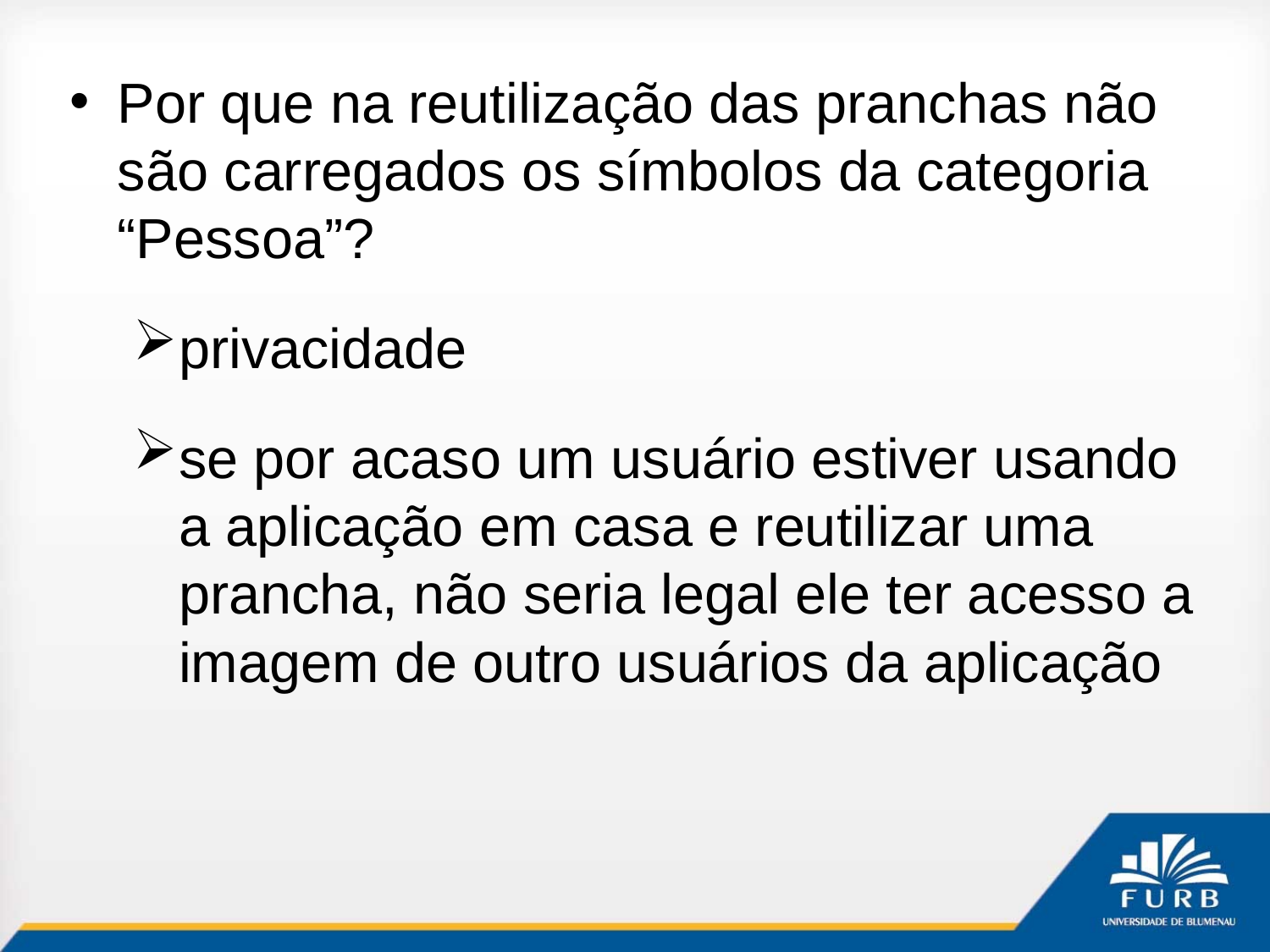

Por que na reutilização das pranchas não são carregados os símbolos da categoria “Pessoa”?
privacidade
se por acaso um usuário estiver usando a aplicação em casa e reutilizar uma prancha, não seria legal ele ter acesso a imagem de outro usuários da aplicação